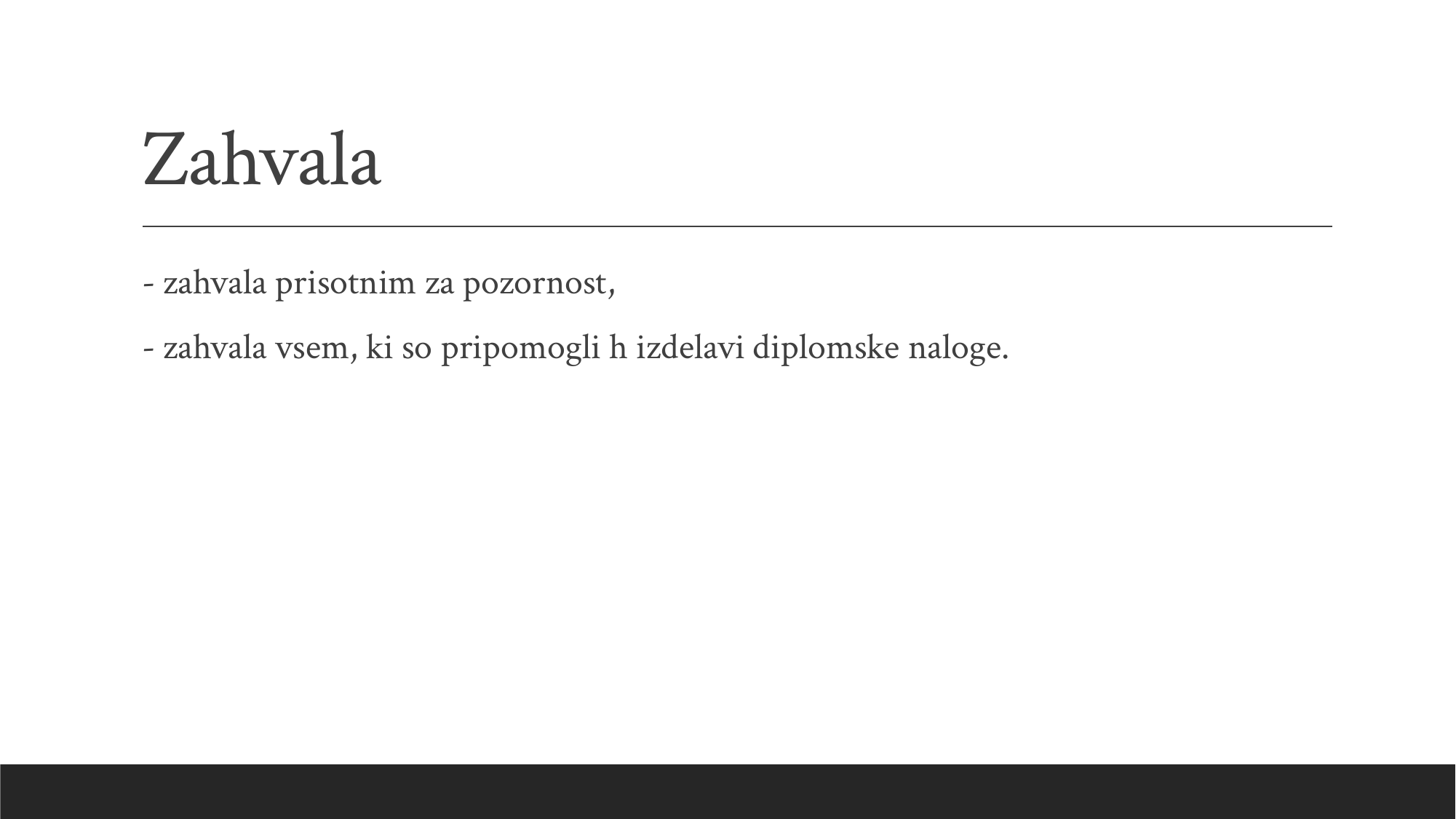

# Zahvala
- zahvala prisotnim za pozornost,
- zahvala vsem, ki so pripomogli h izdelavi diplomske naloge.